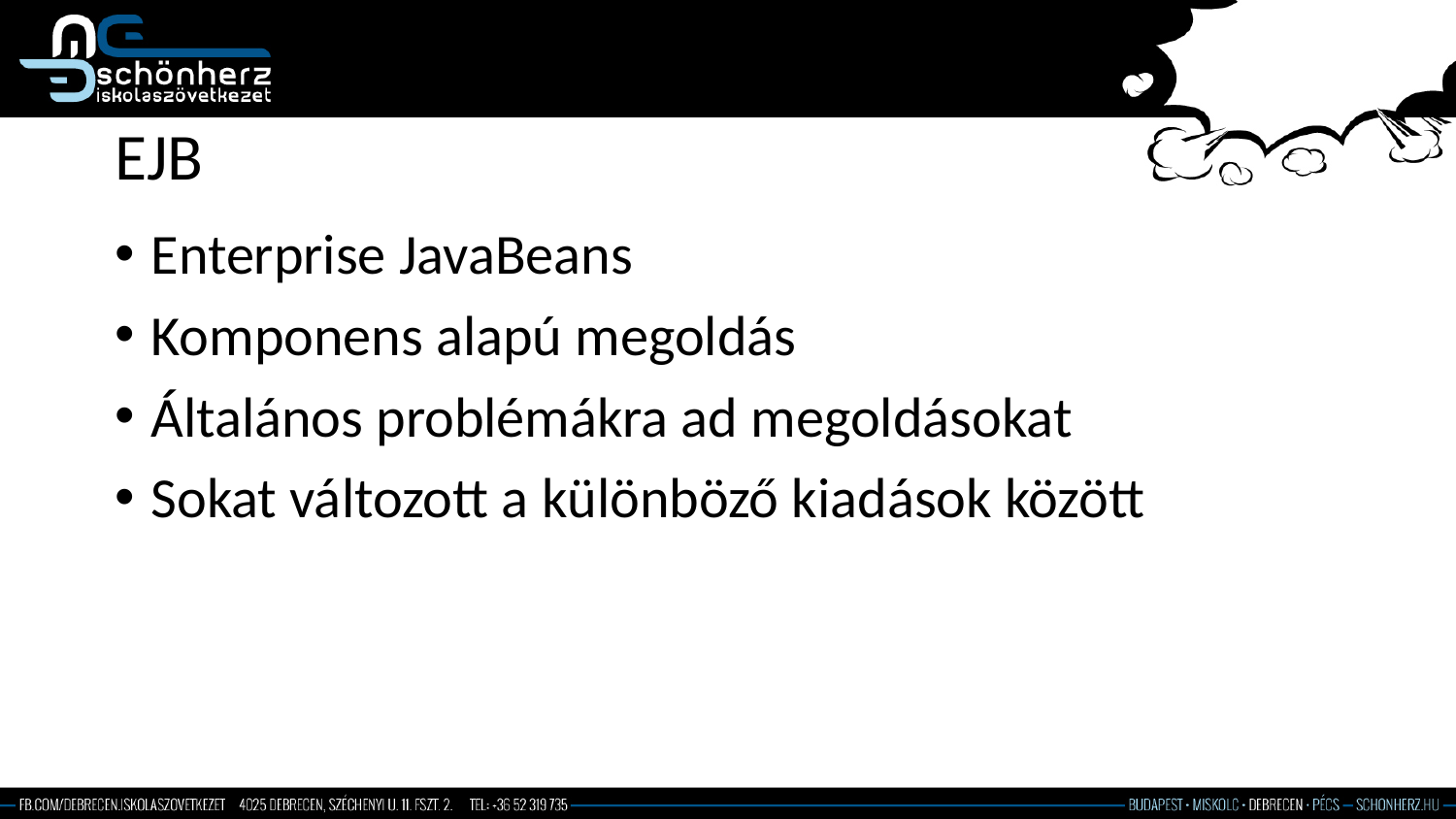

# EJB
Enterprise JavaBeans
Komponens alapú megoldás
Általános problémákra ad megoldásokat
Sokat változott a különböző kiadások között